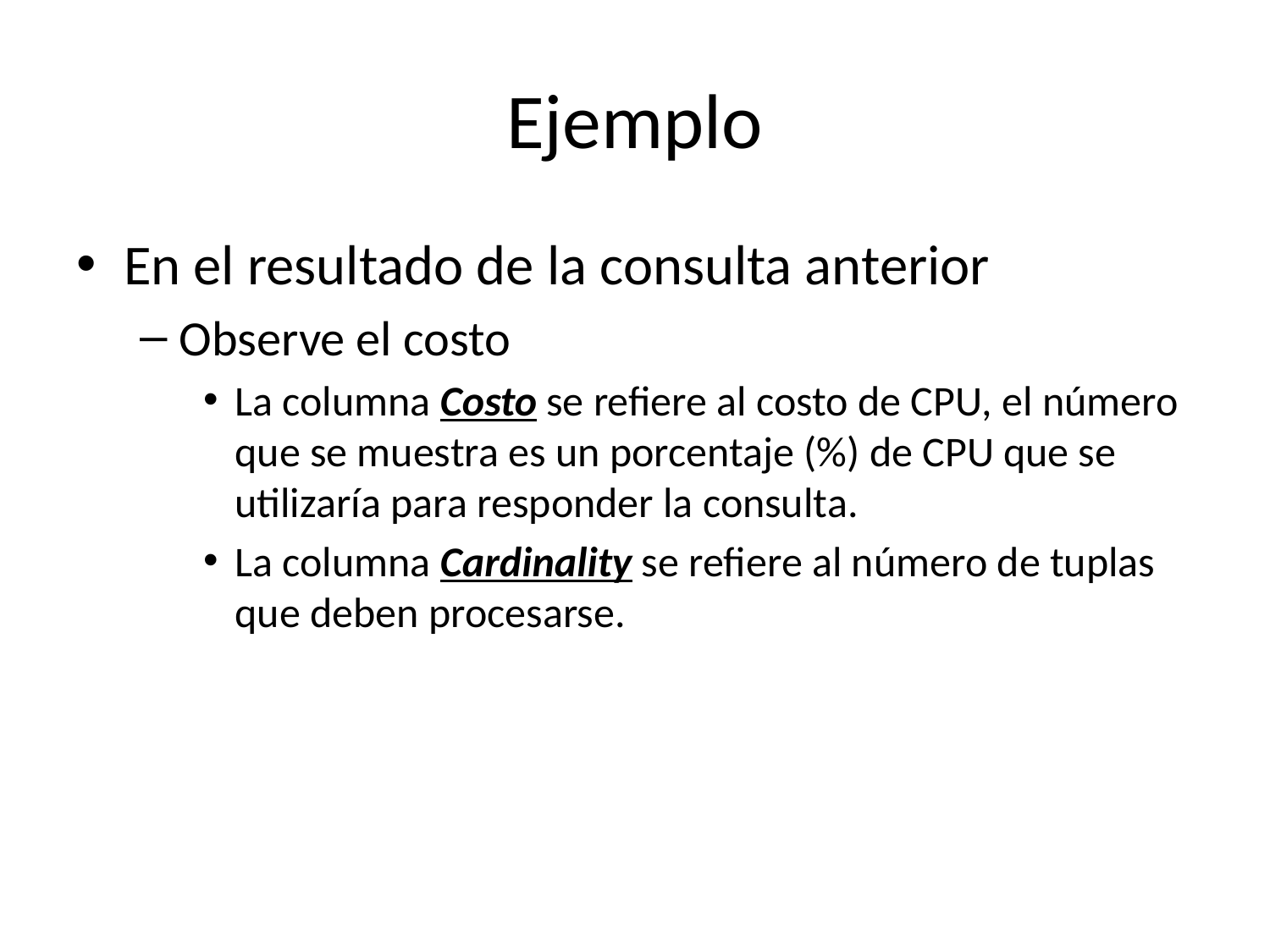

# Ejemplo
En el resultado de la consulta anterior
Observe el costo
La columna Costo se refiere al costo de CPU, el número que se muestra es un porcentaje (%) de CPU que se utilizaría para responder la consulta.
La columna Cardinality se refiere al número de tuplas que deben procesarse.